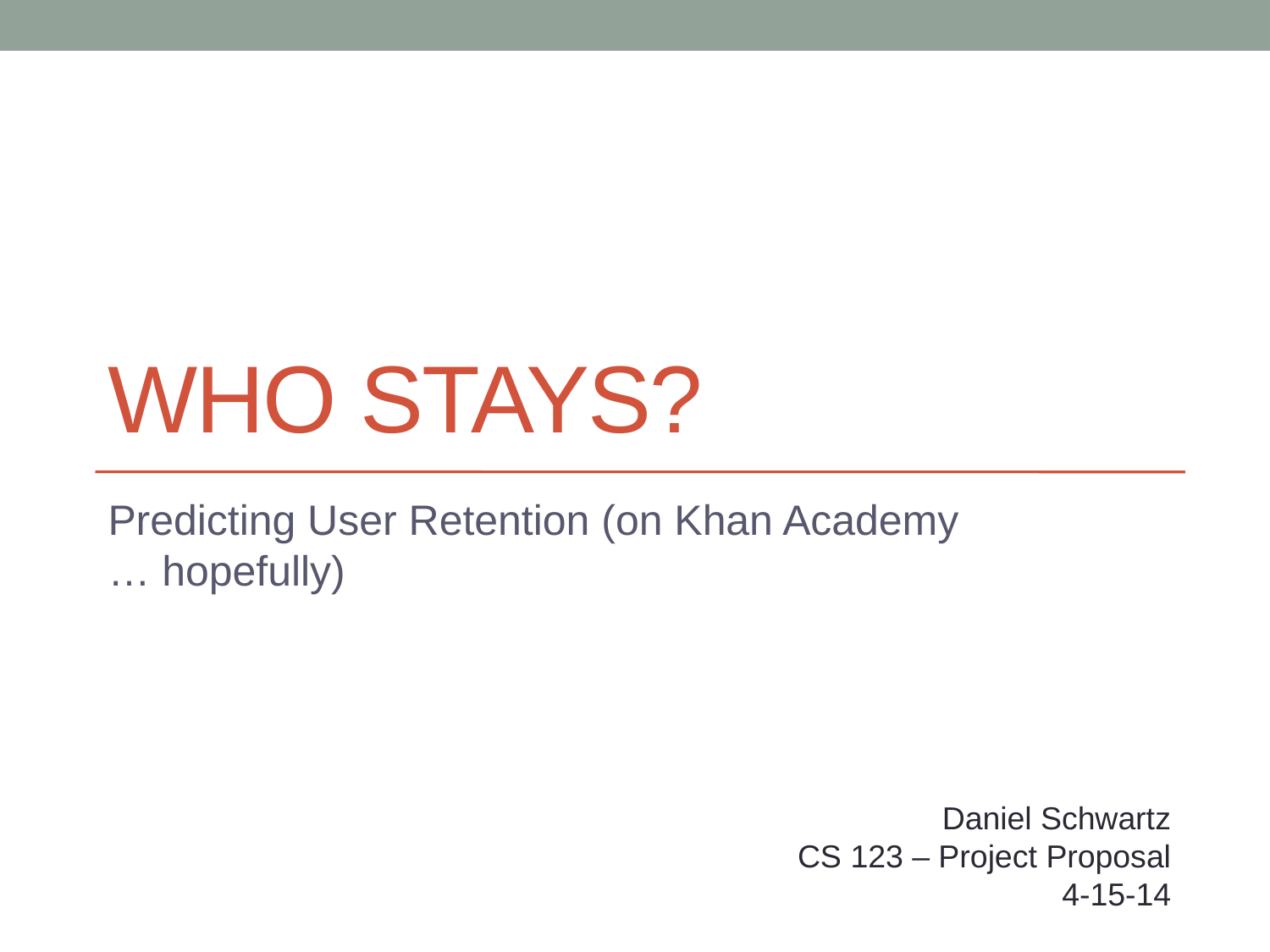

# Who Stays?
Predicting User Retention (on Khan Academy … hopefully)
Daniel Schwartz
CS 123 – Project Proposal
4-15-14